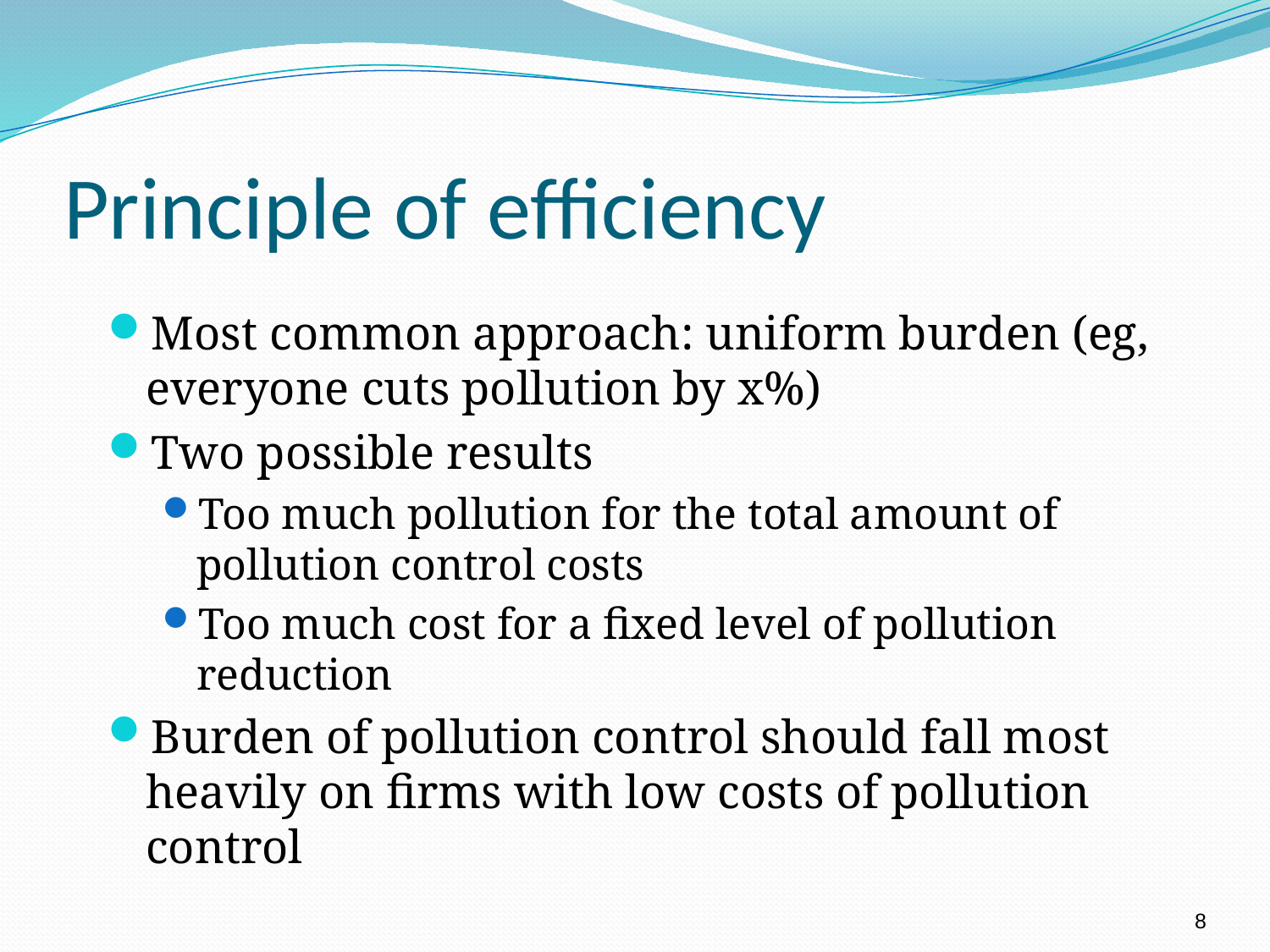

# Principle of efficiency
Most common approach: uniform burden (eg, everyone cuts pollution by x%)
Two possible results
Too much pollution for the total amount of pollution control costs
Too much cost for a fixed level of pollution reduction
Burden of pollution control should fall most heavily on firms with low costs of pollution control
8